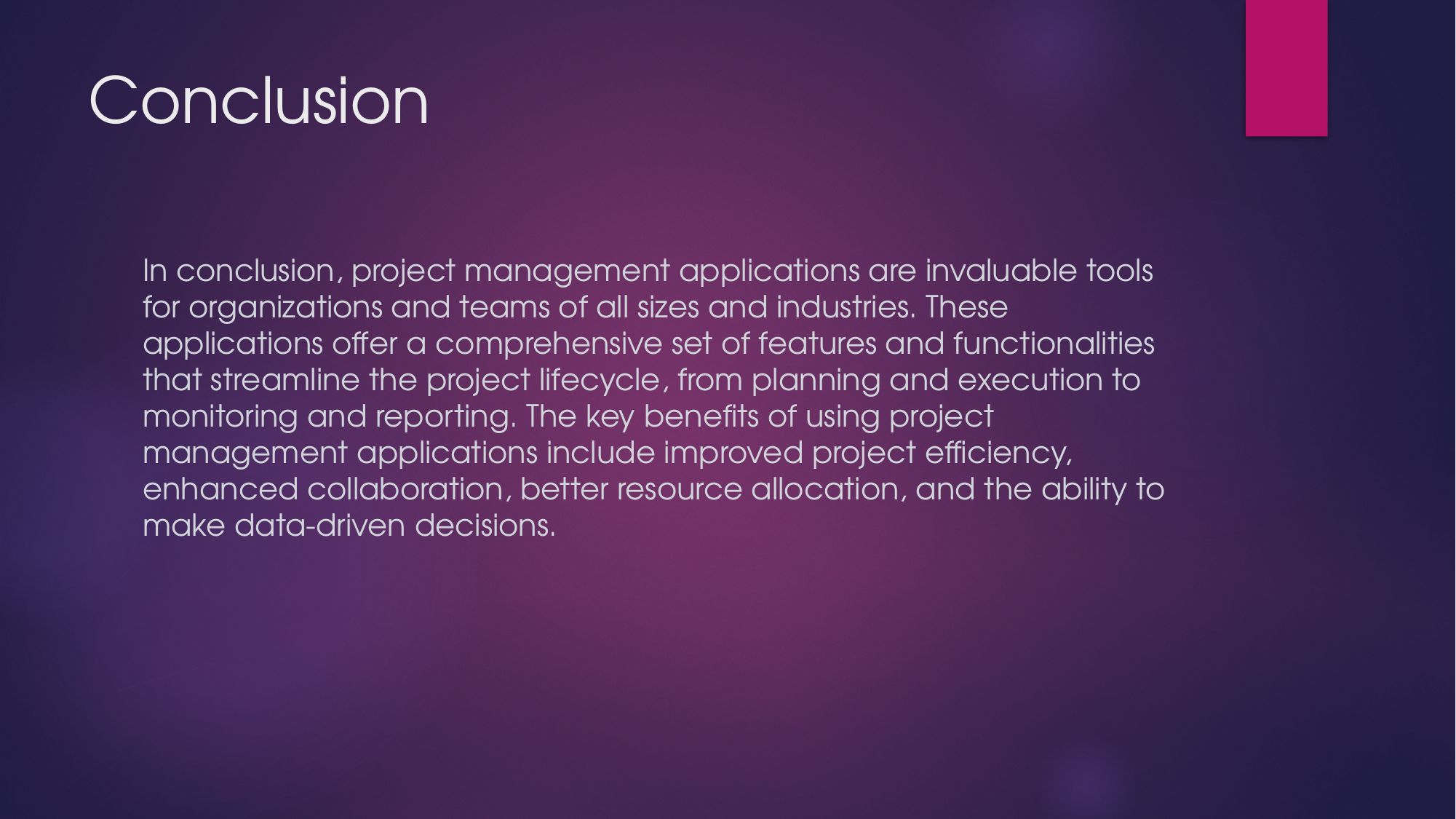

# Conclusion
In conclusion, project management applications are invaluable tools for organizations and teams of all sizes and industries. These applications offer a comprehensive set of features and functionalities that streamline the project lifecycle, from planning and execution to monitoring and reporting. The key benefits of using project management applications include improved project efficiency, enhanced collaboration, better resource allocation, and the ability to make data-driven decisions.